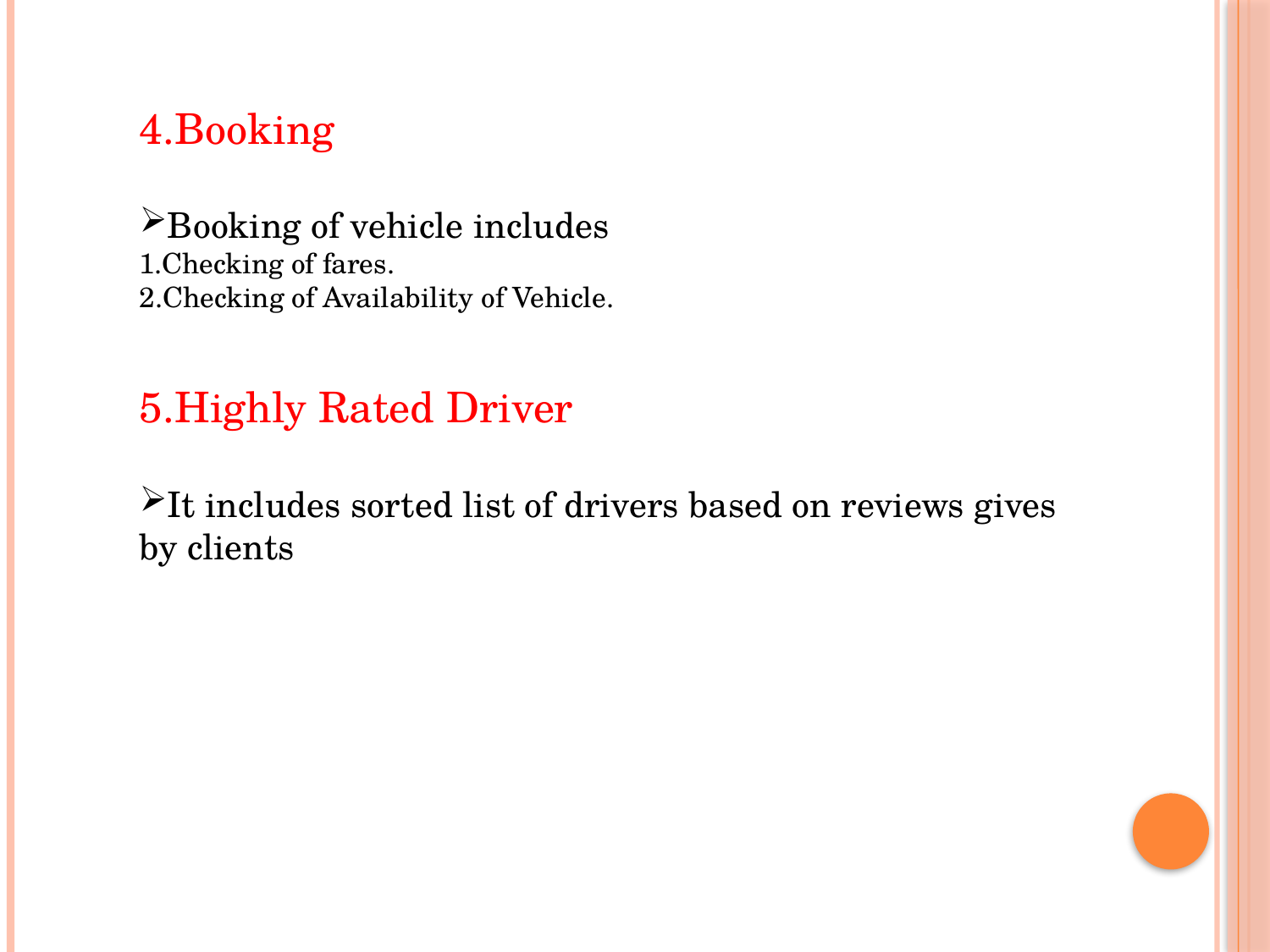

4.Booking

Booking of vehicle includes
1.Checking of fares.
2.Checking of Availability of Vehicle.

5.Highly Rated Driver

It includes sorted list of drivers based on reviews gives by clients